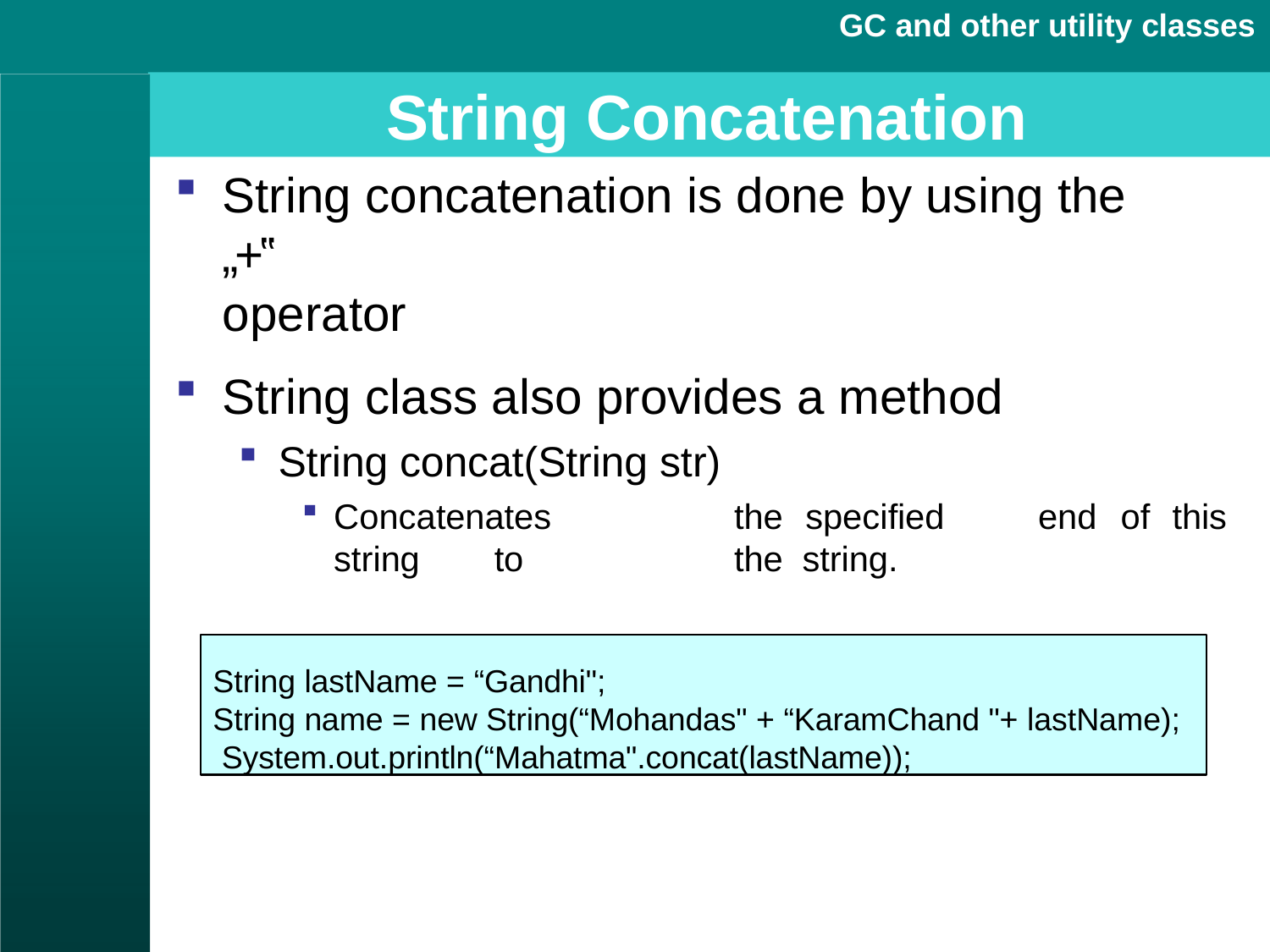

GC and other utility classes

# String Concatenation

String concatenation is done by using the   „+‟
operator
String class also provides a method
String concat(String str)
Concatenates	the	specified	string	to	the  string.
end	of	this
String lastName = “Gandhi";
String name = new String(“Mohandas" + “KaramChand "+ lastName);  System.out.println(“Mahatma".concat(lastName));